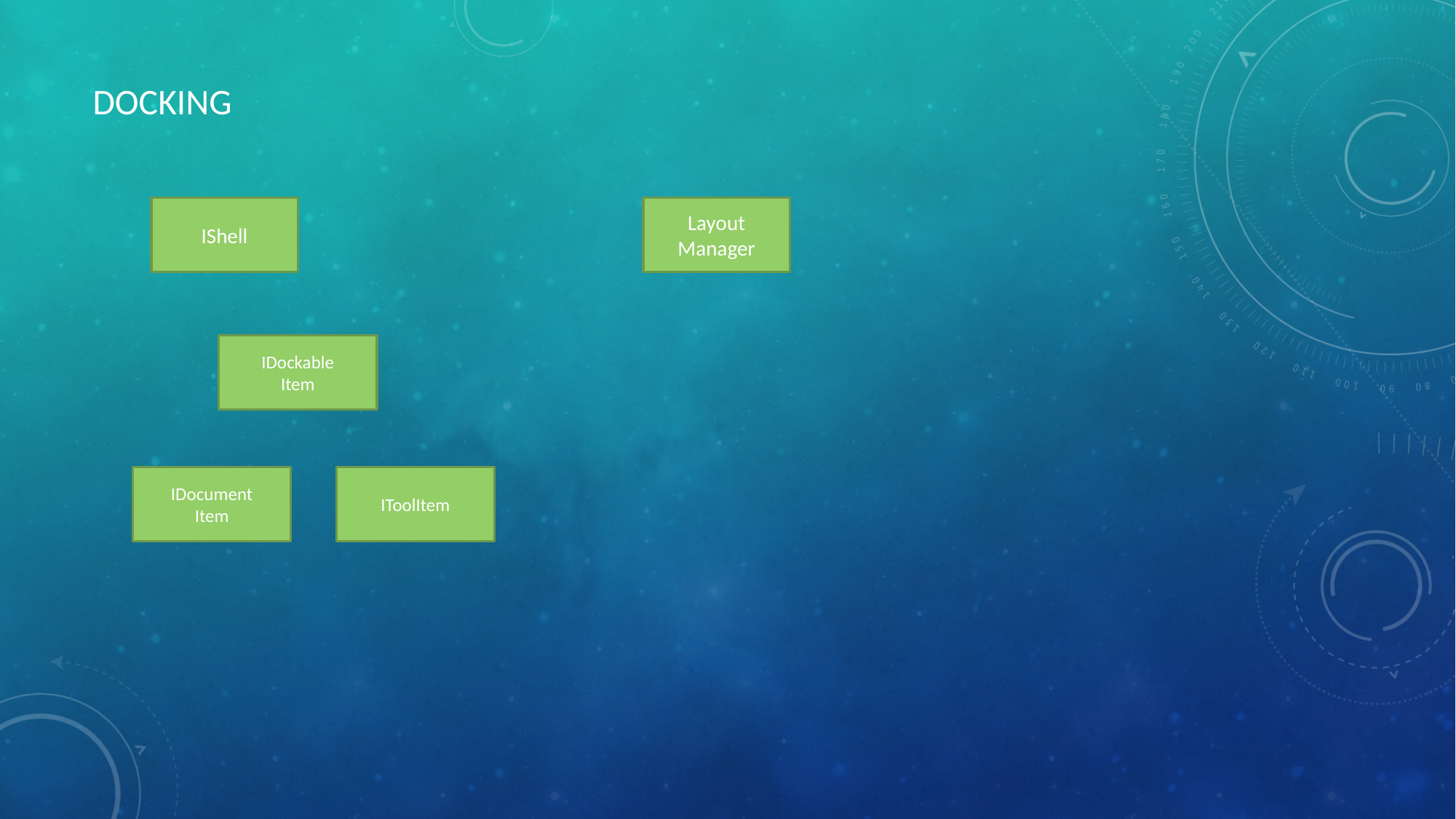

# Docking
IShell
Layout
Manager
IDockable
Item
IDocument
Item
IToolItem